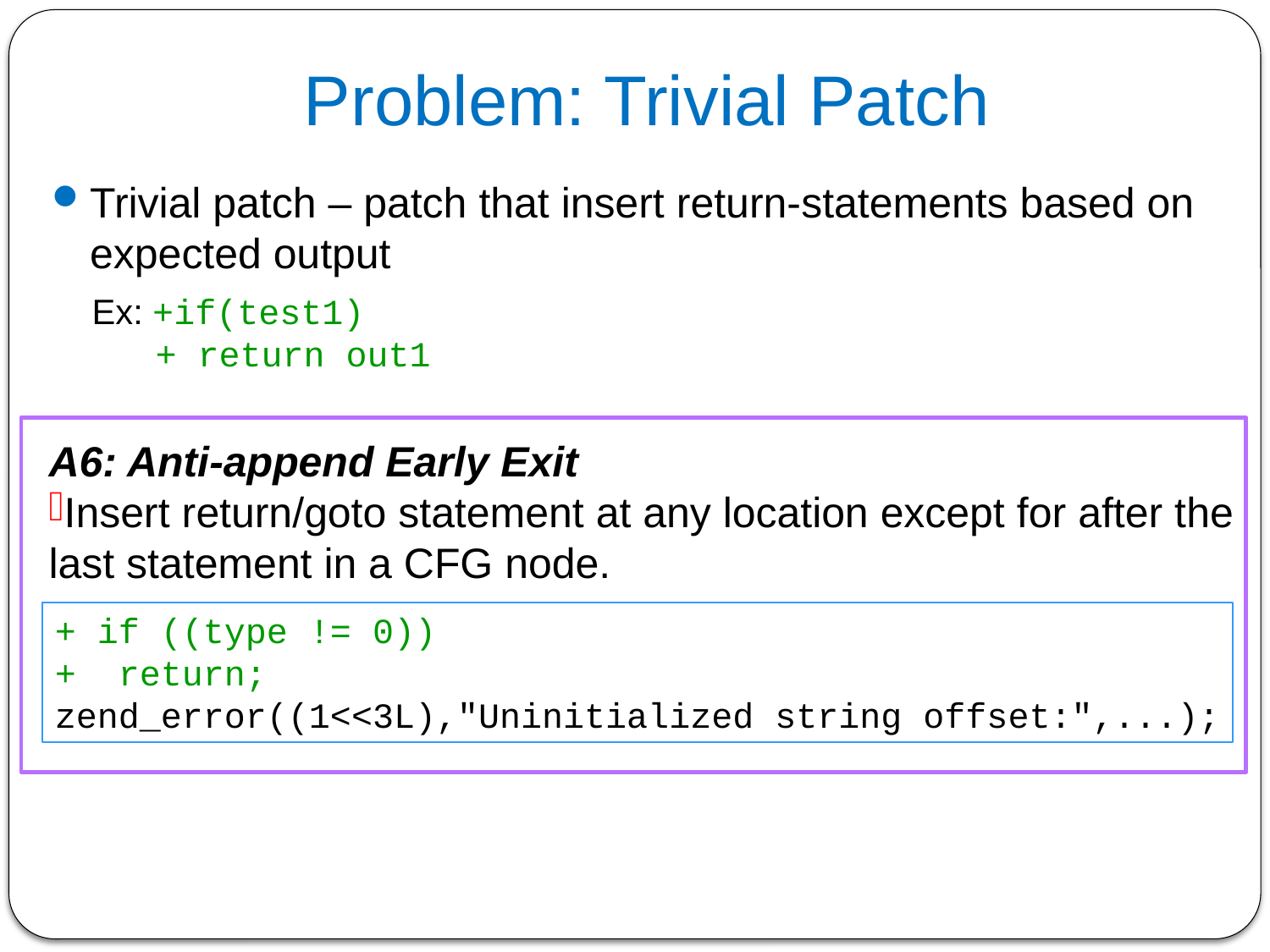

# Problem: Trivial Patch
Trivial patch – patch that insert return-statements based on expected output

Ex: +if(test1)
   + return out1

A6: Anti-append Early Exit
Insert return/goto statement at any location except for after the last statement in a CFG node.

+ if ((type != 0))
+  return;
zend_error((1<<3L),"Uninitialized string offset:",...);